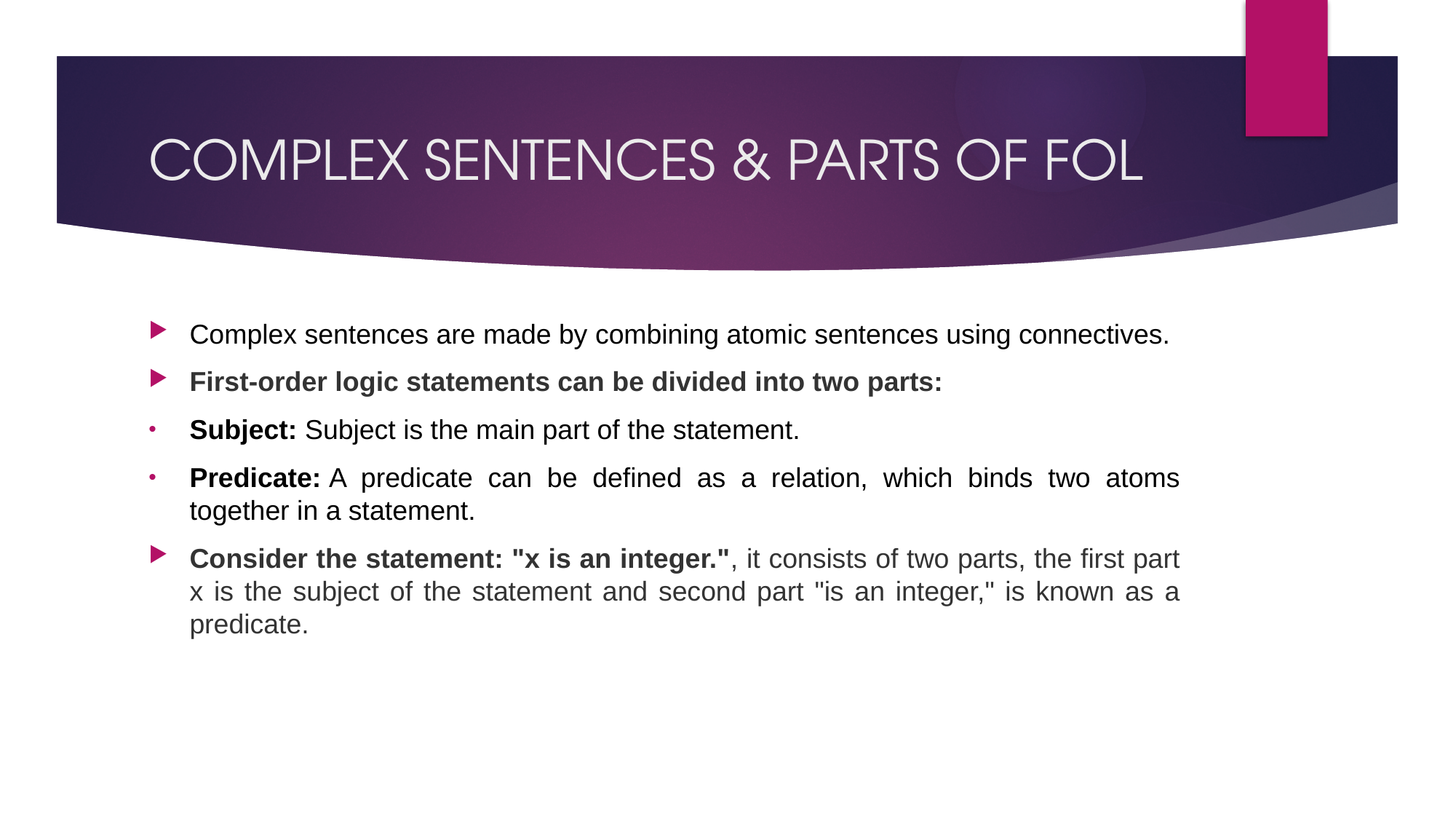

# COMPLEX SENTENCES & PARTS OF FOL
Complex sentences are made by combining atomic sentences using connectives.
First-order logic statements can be divided into two parts:
Subject: Subject is the main part of the statement.
Predicate: A predicate can be defined as a relation, which binds two atoms together in a statement.
Consider the statement: "x is an integer.", it consists of two parts, the first part x is the subject of the statement and second part "is an integer," is known as a predicate.